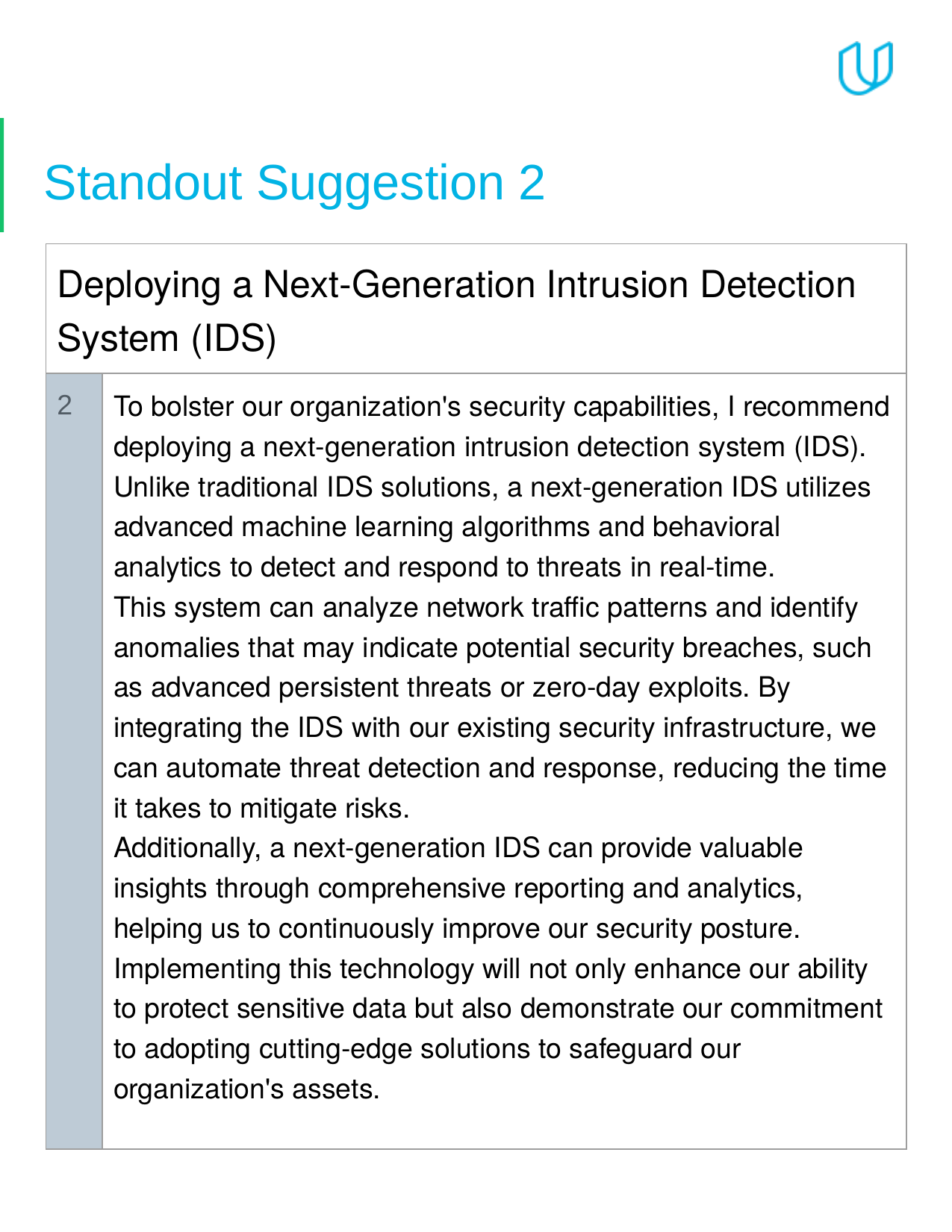

# Standout Suggestion 2
| Deploying a Next-Generation Intrusion Detection System (IDS) |  |
| --- | --- |
| 2 | To bolster our organization's security capabilities, I recommend deploying a next-generation intrusion detection system (IDS). Unlike traditional IDS solutions, a next-generation IDS utilizes advanced machine learning algorithms and behavioral analytics to detect and respond to threats in real-time. This system can analyze network traffic patterns and identify anomalies that may indicate potential security breaches, such as advanced persistent threats or zero-day exploits. By integrating the IDS with our existing security infrastructure, we can automate threat detection and response, reducing the time it takes to mitigate risks. Additionally, a next-generation IDS can provide valuable insights through comprehensive reporting and analytics, helping us to continuously improve our security posture. Implementing this technology will not only enhance our ability to protect sensitive data but also demonstrate our commitment to adopting cutting-edge solutions to safeguard our organization's assets. |